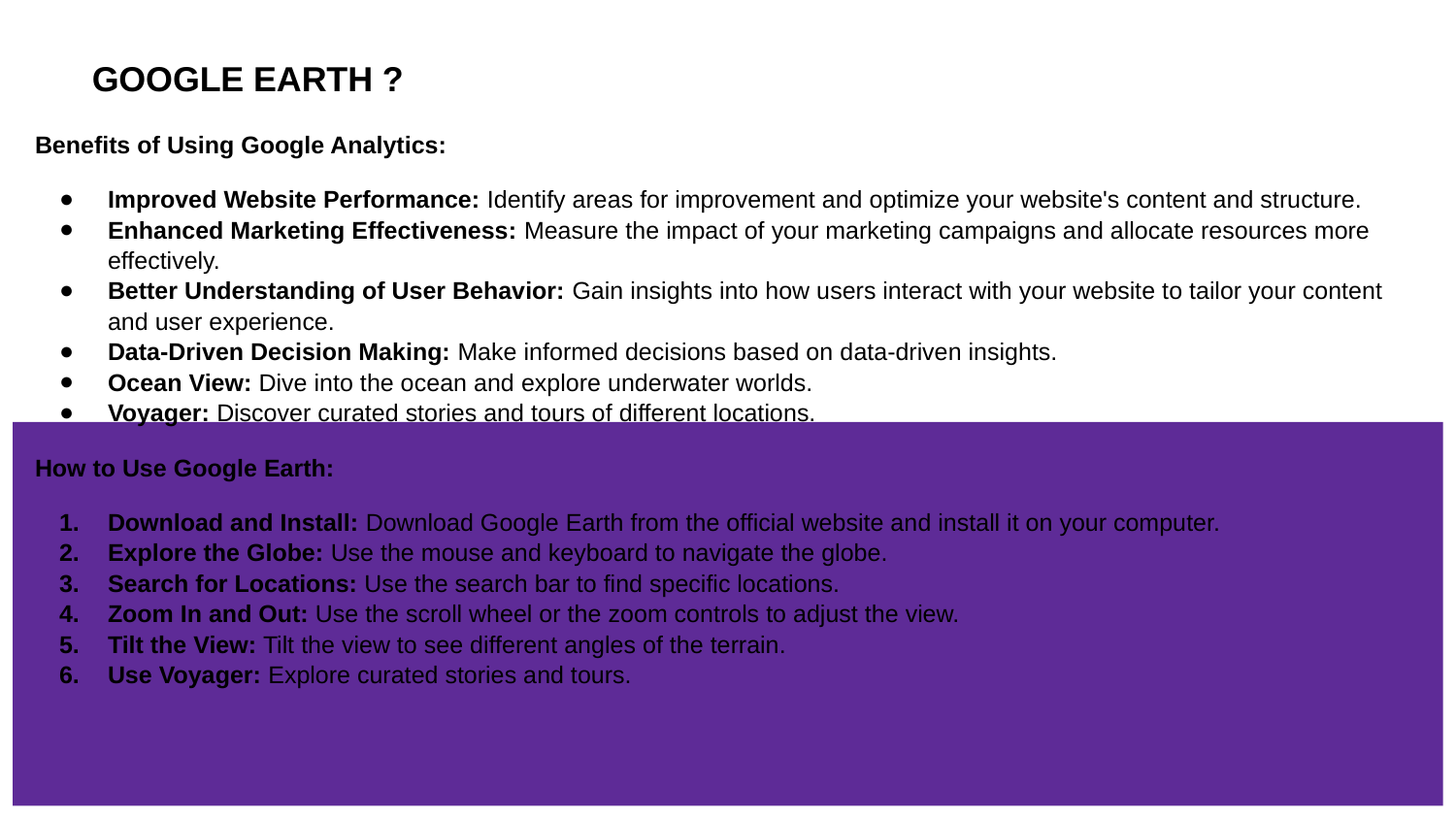

# GOOGLE EARTH ?
Benefits of Using Google Analytics:
Improved Website Performance: Identify areas for improvement and optimize your website's content and structure.
Enhanced Marketing Effectiveness: Measure the impact of your marketing campaigns and allocate resources more effectively.
Better Understanding of User Behavior: Gain insights into how users interact with your website to tailor your content and user experience.
Data-Driven Decision Making: Make informed decisions based on data-driven insights.
Ocean View: Dive into the ocean and explore underwater worlds.
Voyager: Discover curated stories and tours of different locations.
How to Use Google Earth:
Download and Install: Download Google Earth from the official website and install it on your computer.
Explore the Globe: Use the mouse and keyboard to navigate the globe.
Search for Locations: Use the search bar to find specific locations.
Zoom In and Out: Use the scroll wheel or the zoom controls to adjust the view.
Tilt the View: Tilt the view to see different angles of the terrain.
Use Voyager: Explore curated stories and tours.